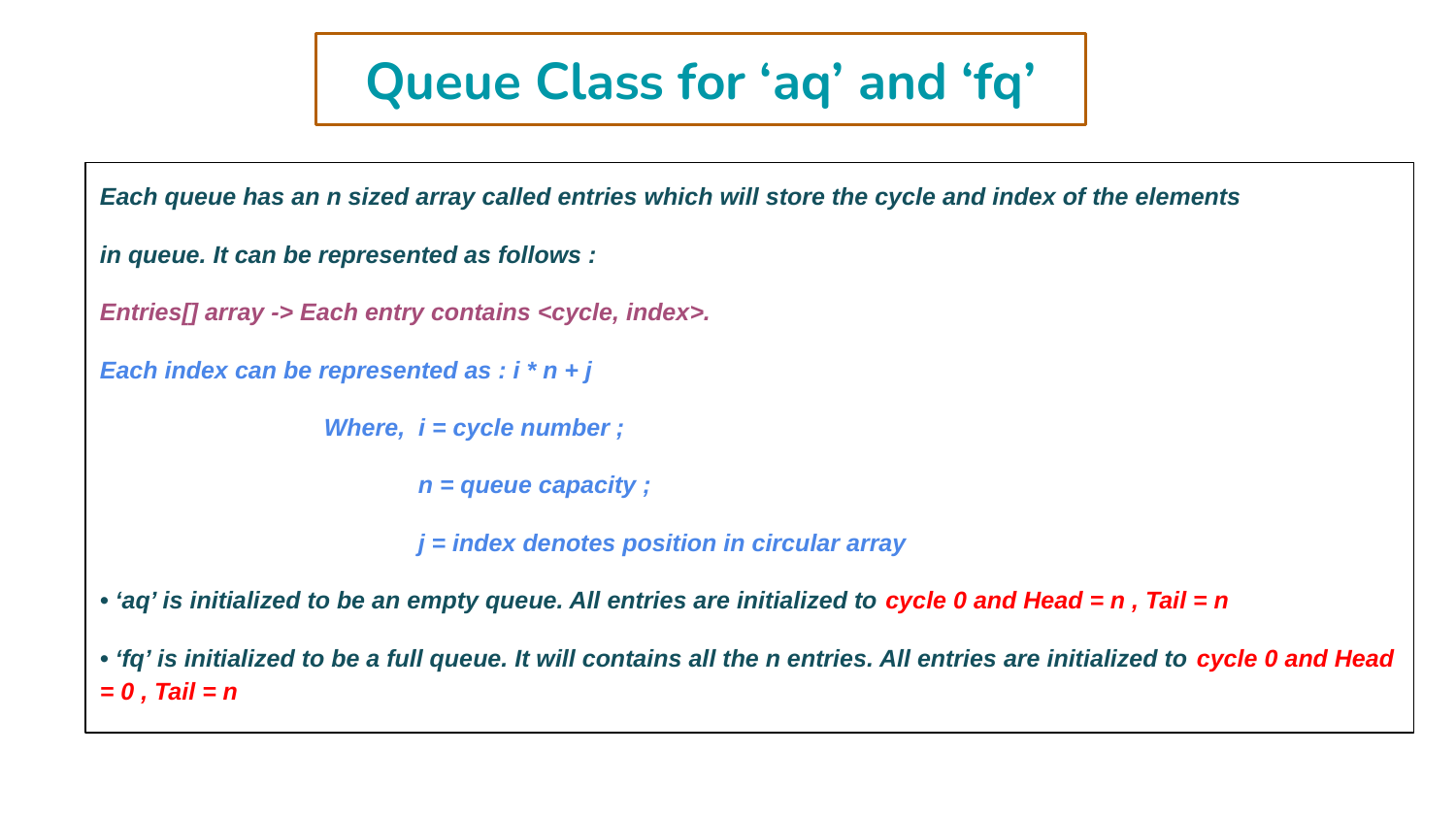

# Queue Class for ‘aq’ and ‘fq’
Each queue has an n sized array called entries which will store the cycle and index of the elements
in queue. It can be represented as follows :
Entries[] array -> Each entry contains <cycle, index>.
Each index can be represented as : i * n + j
                                 Where,  i = cycle number ;
    n = queue capacity ;
    j = index denotes position in circular array
• ‘aq’ is initialized to be an empty queue. All entries are initialized to cycle 0 and Head = n , Tail = n
• ‘fq’ is initialized to be a full queue. It will contains all the n entries. All entries are initialized to cycle 0 and Head = 0 , Tail = n